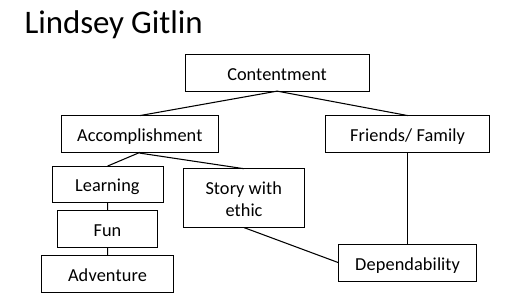

# Lindsey Gitlin
Contentment
Accomplishment
Friends/ Family
Learning
Dependability
Adventure
Story with
ethic
Fun